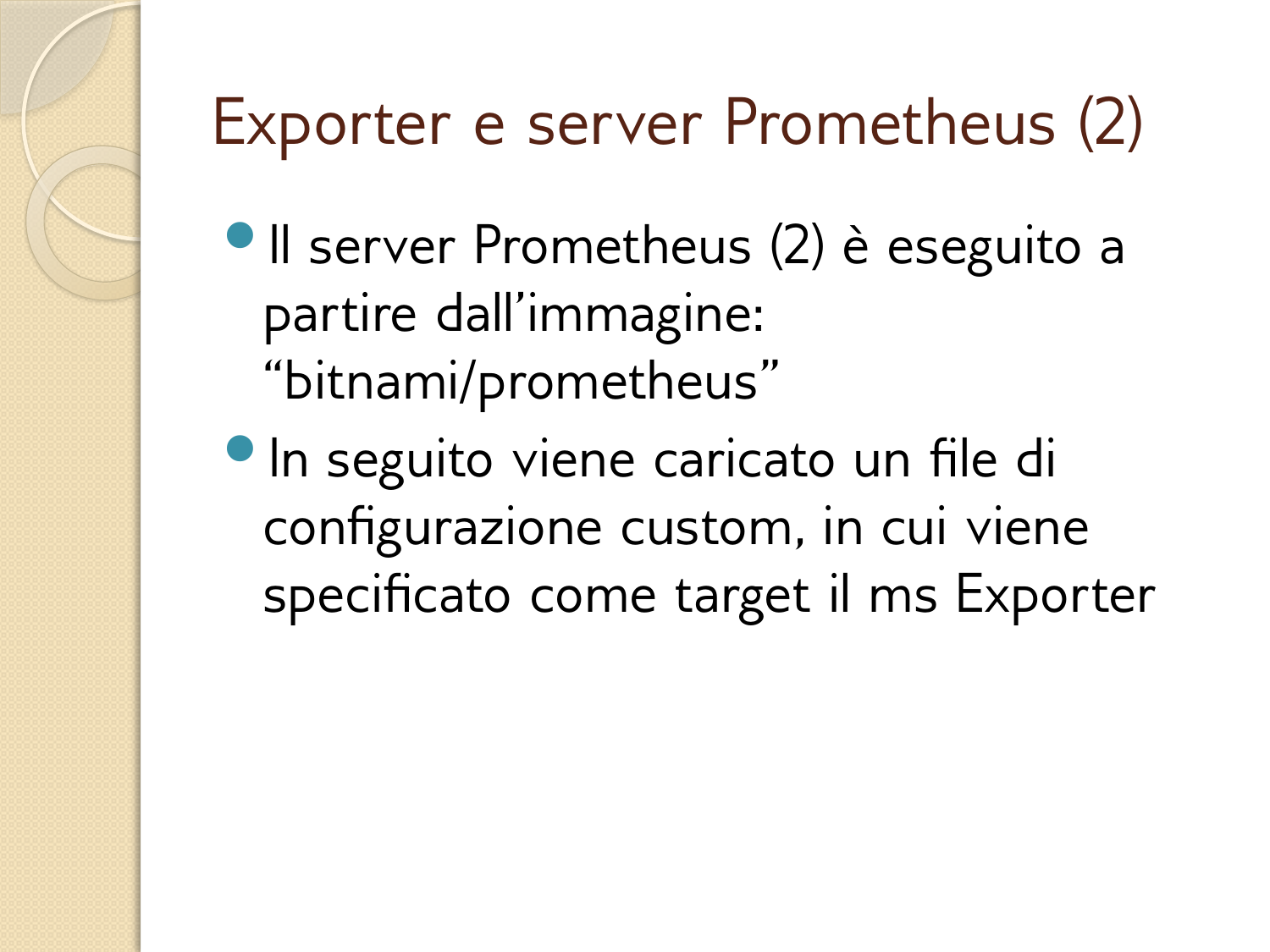

# Exporter e server Prometheus (2)
Il server Prometheus (2) è eseguito a partire dall’immagine: “bitnami/prometheus”
In seguito viene caricato un file di configurazione custom, in cui viene specificato come target il ms Exporter